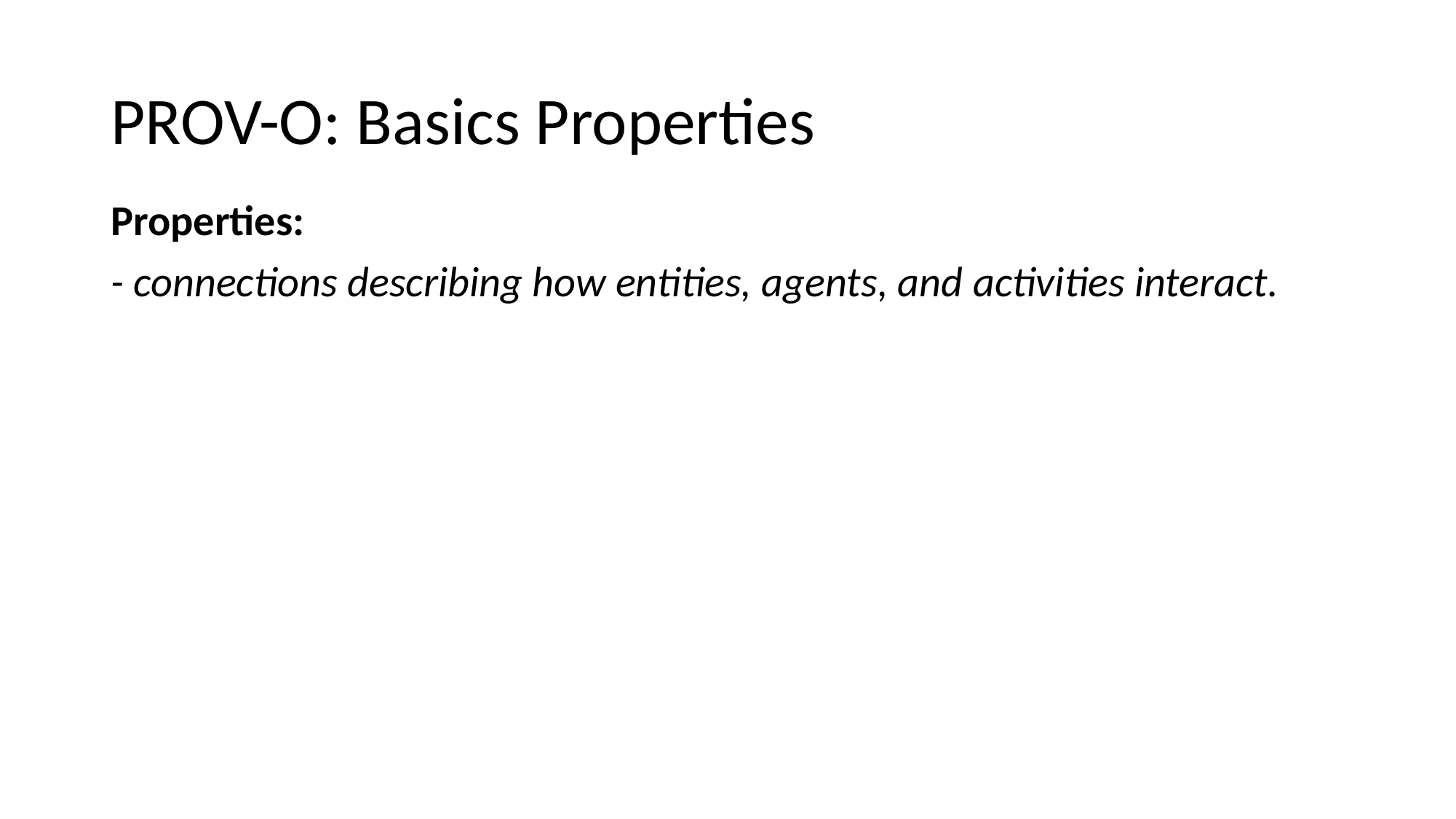

# PROV-O: Basics Properties
Properties:
- connections describing how entities, agents, and activities interact.